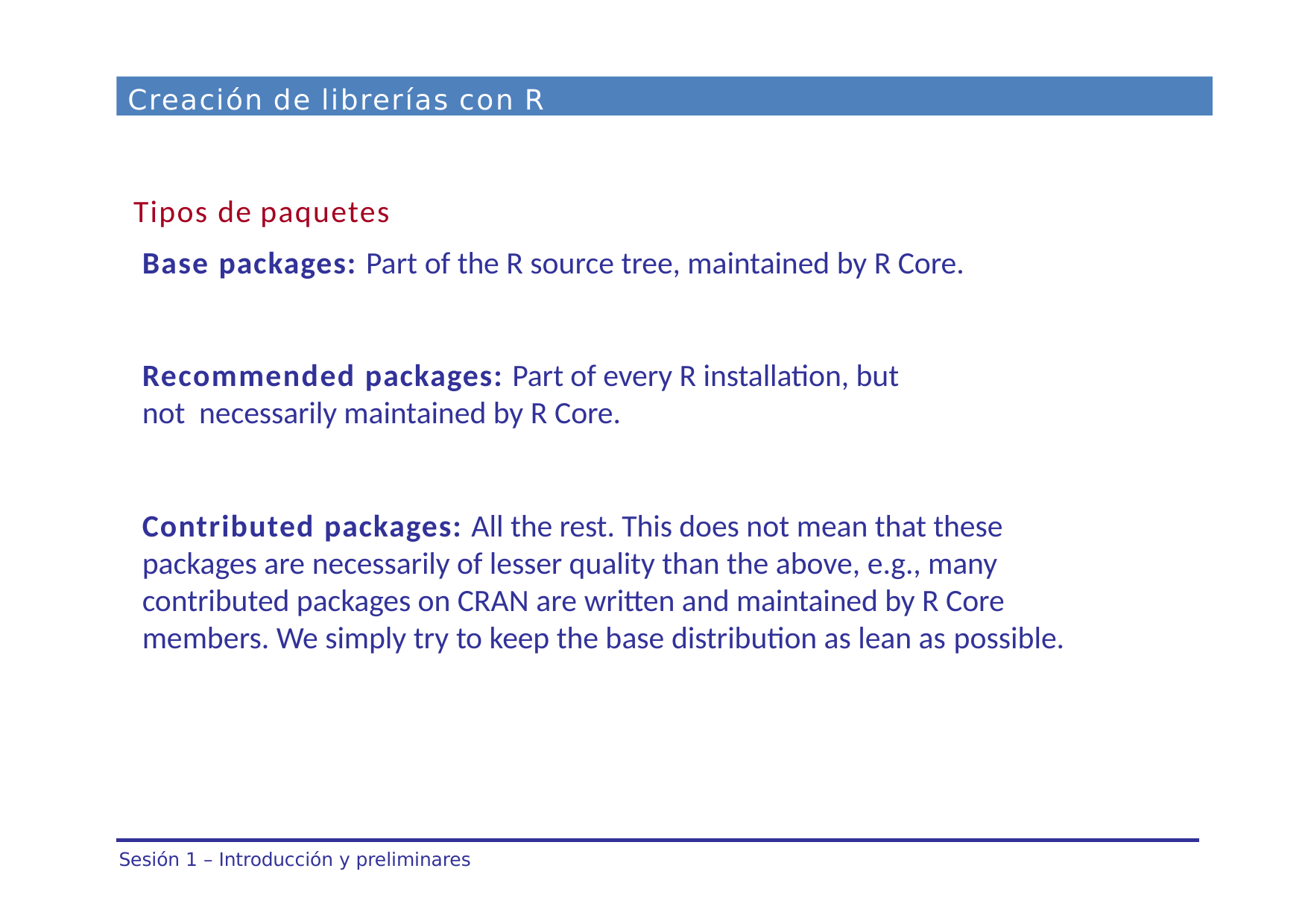

Creación de librerías con R
Tipos de paquetes
Base packages: Part of the R source tree, maintained by R Core.

Recommended packages: Part of every R installation, but not  necessarily maintained by R Core.

Contributed packages: All the rest. This does not mean that these  packages are necessarily of lesser quality than the above, e.g., many  contributed packages on CRAN are written and maintained by R Core  members. We simply try to keep the base distribution as lean as possible.

Sesión 1 – Introducción y preliminares